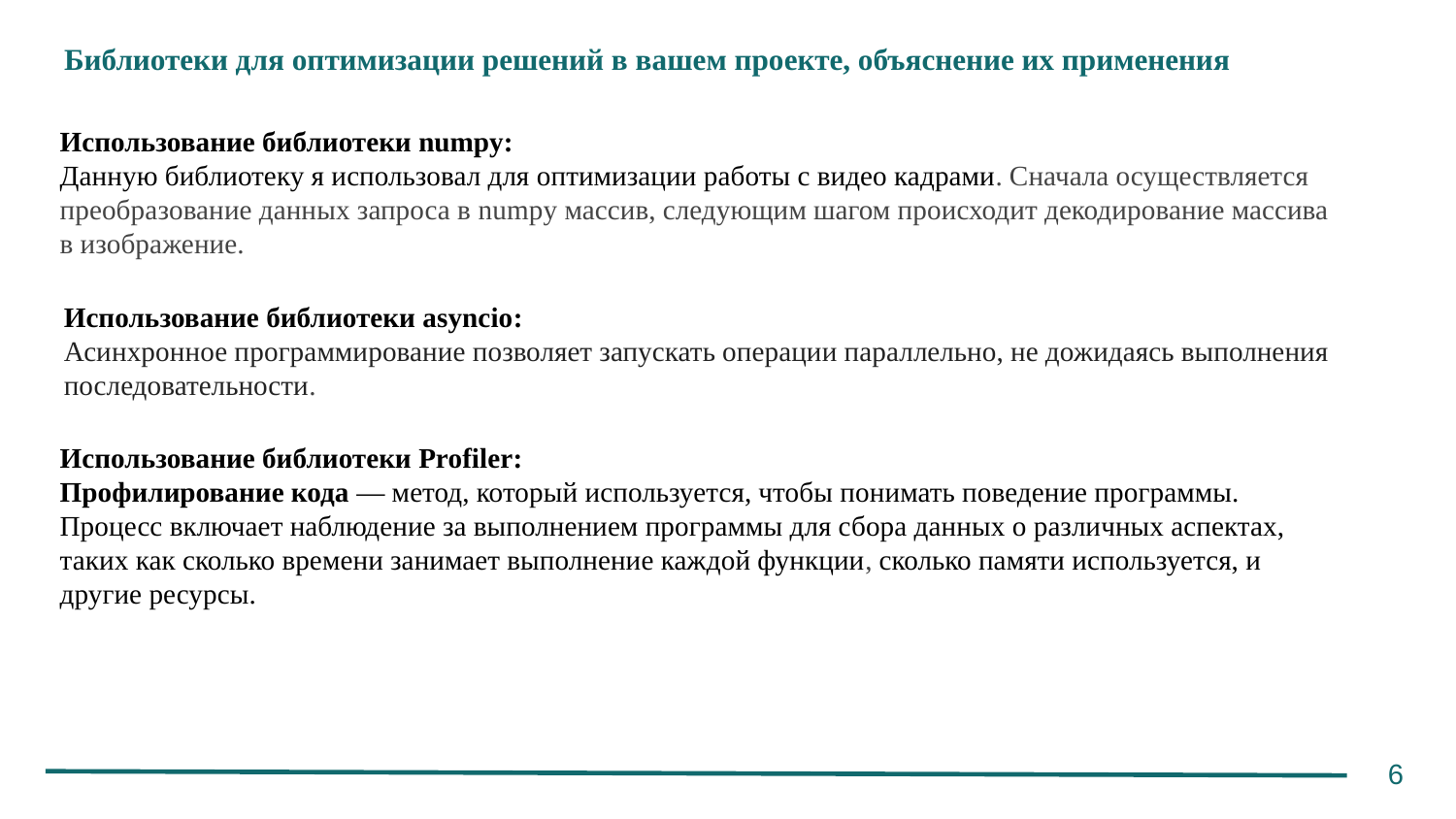

# Библиотеки для оптимизации решений в вашем проекте, объяснение их применения
Использование библиотеки numpy:
Данную библиотеку я использовал для оптимизации работы с видео кадрами. Сначала осуществляется преобразование данных запроса в numpy массив, следующим шагом происходит декодирование массива в изображение.
Использование библиотеки asyncio:
Асинхронное программирование позволяет запускать операции параллельно, не дожидаясь выполнения последовательности.
Использование библиотеки Profiler:
Профилирование кода — метод, который используется, чтобы понимать поведение программы. Процесс включает наблюдение за выполнением программы для сбора данных о различных аспектах, таких как сколько времени занимает выполнение каждой функции, сколько памяти используется, и другие ресурсы.
6